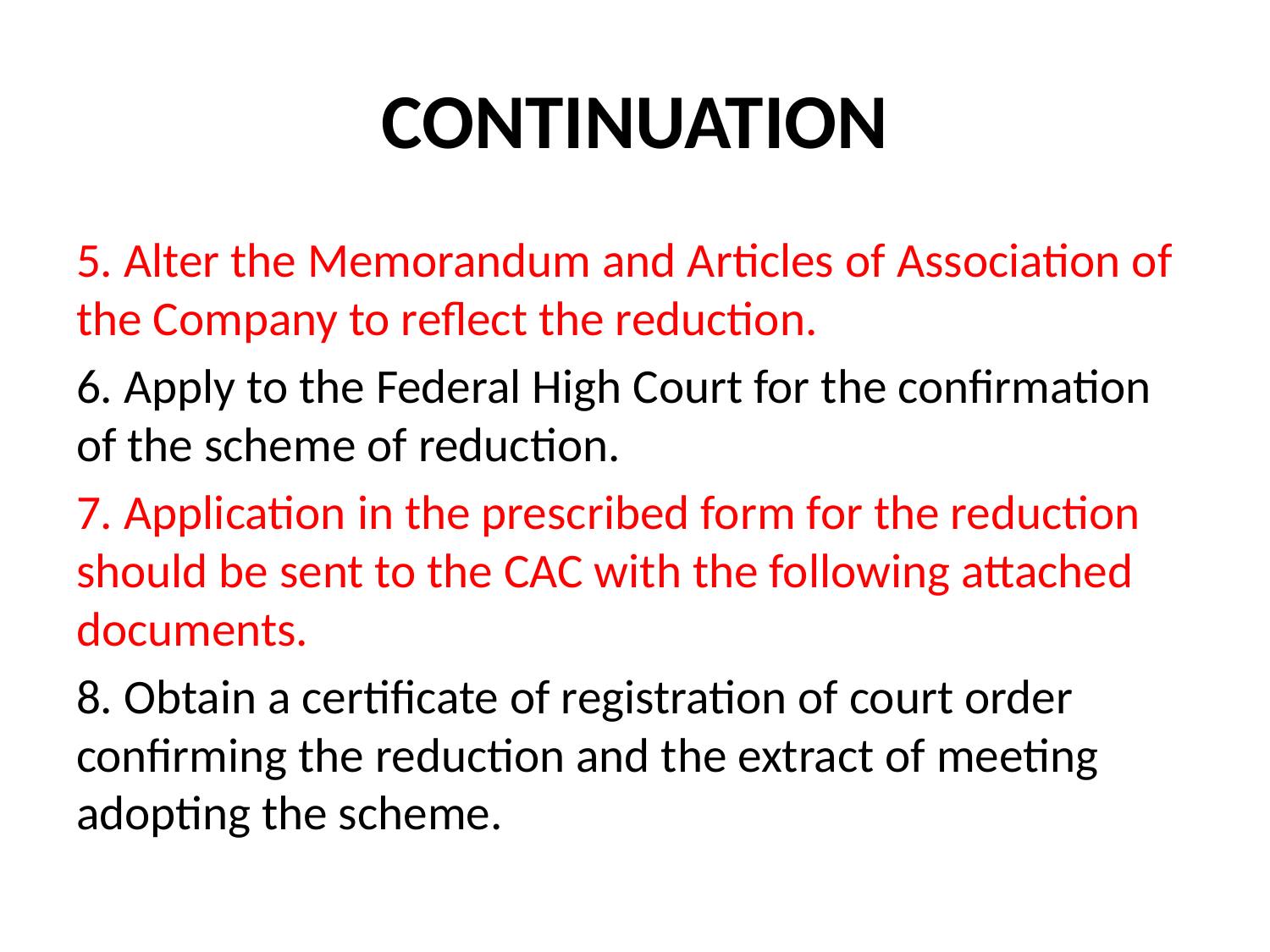

# CONTINUATION
5. Alter the Memorandum and Articles of Association of the Company to reflect the reduction.
6. Apply to the Federal High Court for the confirmation of the scheme of reduction.
7. Application in the prescribed form for the reduction should be sent to the CAC with the following attached documents.
8. Obtain a certificate of registration of court order confirming the reduction and the extract of meeting adopting the scheme.